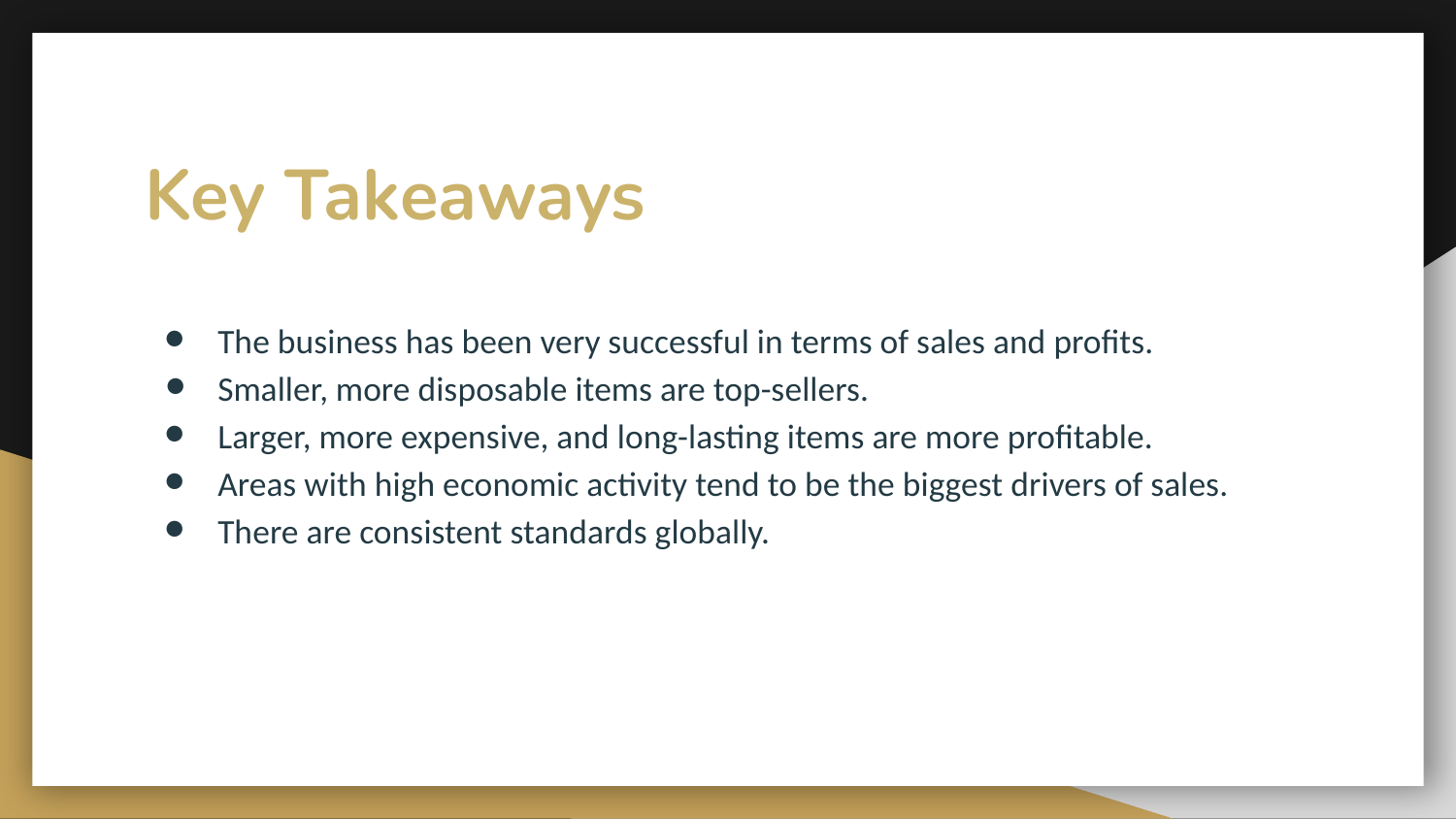

# Key Takeaways
The business has been very successful in terms of sales and profits.
Smaller, more disposable items are top-sellers.
Larger, more expensive, and long-lasting items are more profitable.
Areas with high economic activity tend to be the biggest drivers of sales.
There are consistent standards globally.